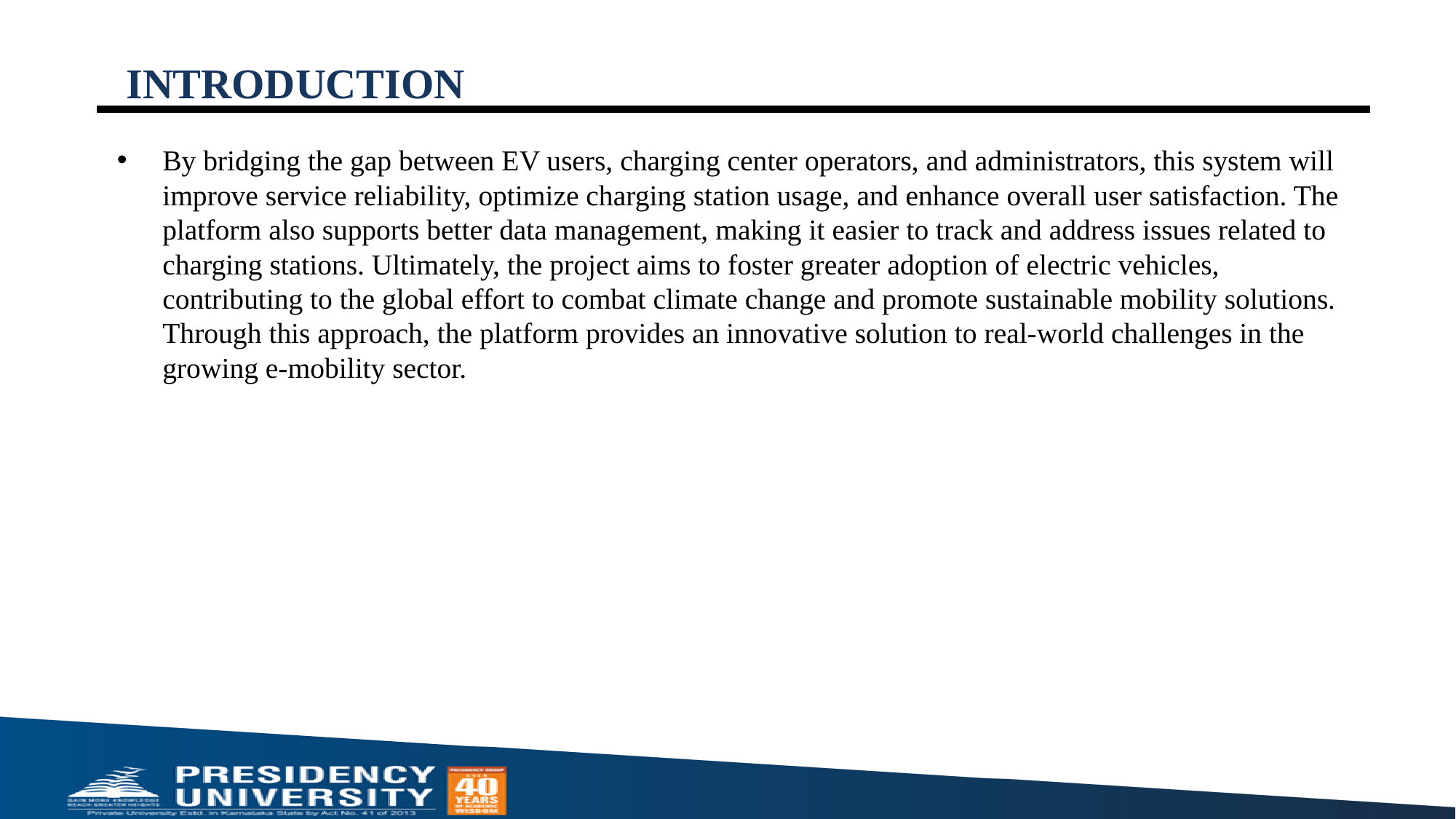

# INTRODUCTION
By bridging the gap between EV users, charging center operators, and administrators, this system will improve service reliability, optimize charging station usage, and enhance overall user satisfaction. The platform also supports better data management, making it easier to track and address issues related to charging stations. Ultimately, the project aims to foster greater adoption of electric vehicles, contributing to the global effort to combat climate change and promote sustainable mobility solutions. Through this approach, the platform provides an innovative solution to real-world challenges in the growing e-mobility sector.